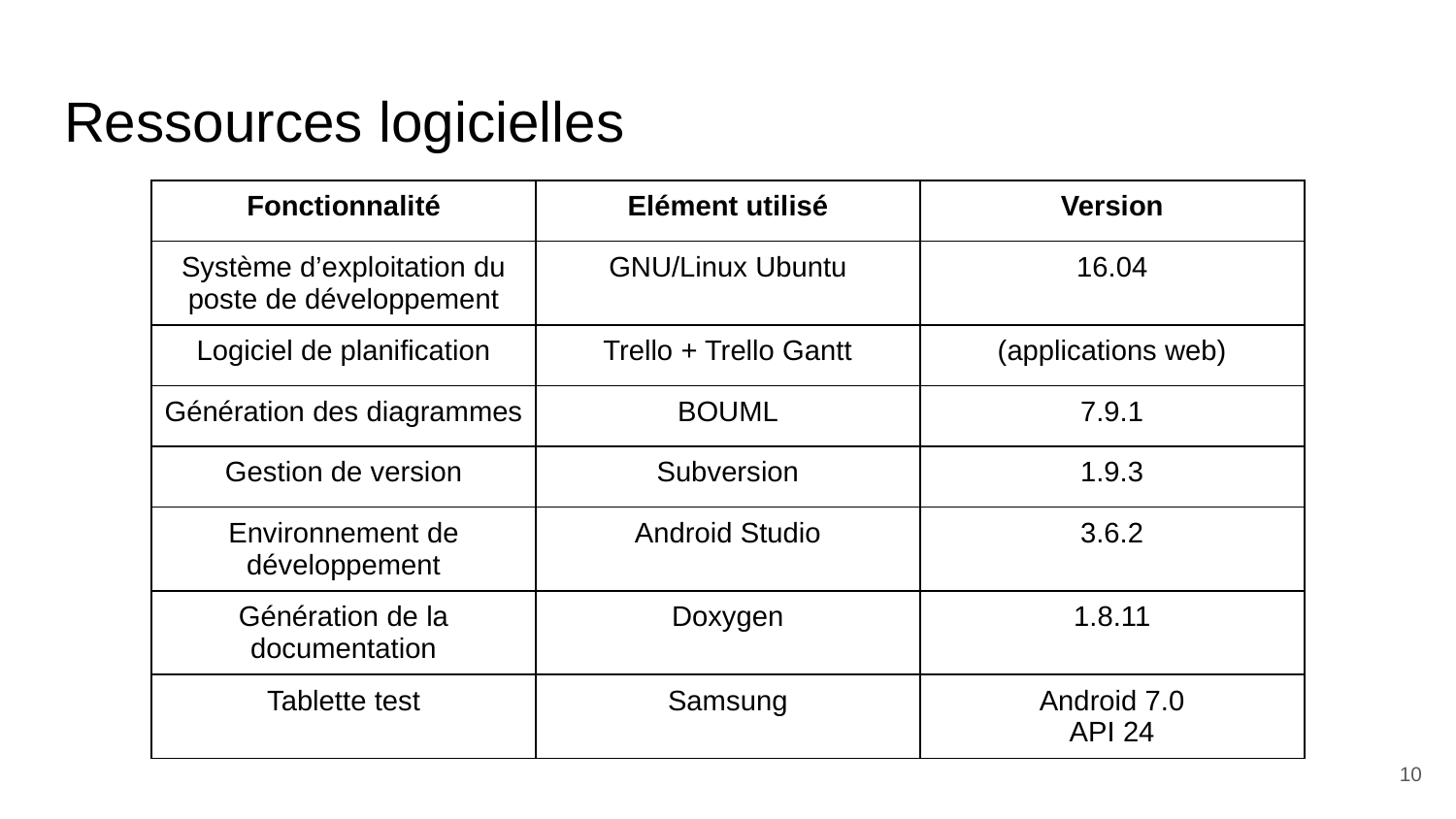

# Ressources logicielles
| Fonctionnalité | Elément utilisé | Version |
| --- | --- | --- |
| Système d’exploitation du poste de développement | GNU/Linux Ubuntu | 16.04 |
| Logiciel de planification | Trello + Trello Gantt | (applications web) |
| Génération des diagrammes | BOUML | 7.9.1 |
| Gestion de version | Subversion | 1.9.3 |
| Environnement de développement | Android Studio | 3.6.2 |
| Génération de la documentation | Doxygen | 1.8.11 |
| Tablette test | Samsung | Android 7.0 API 24 |
10